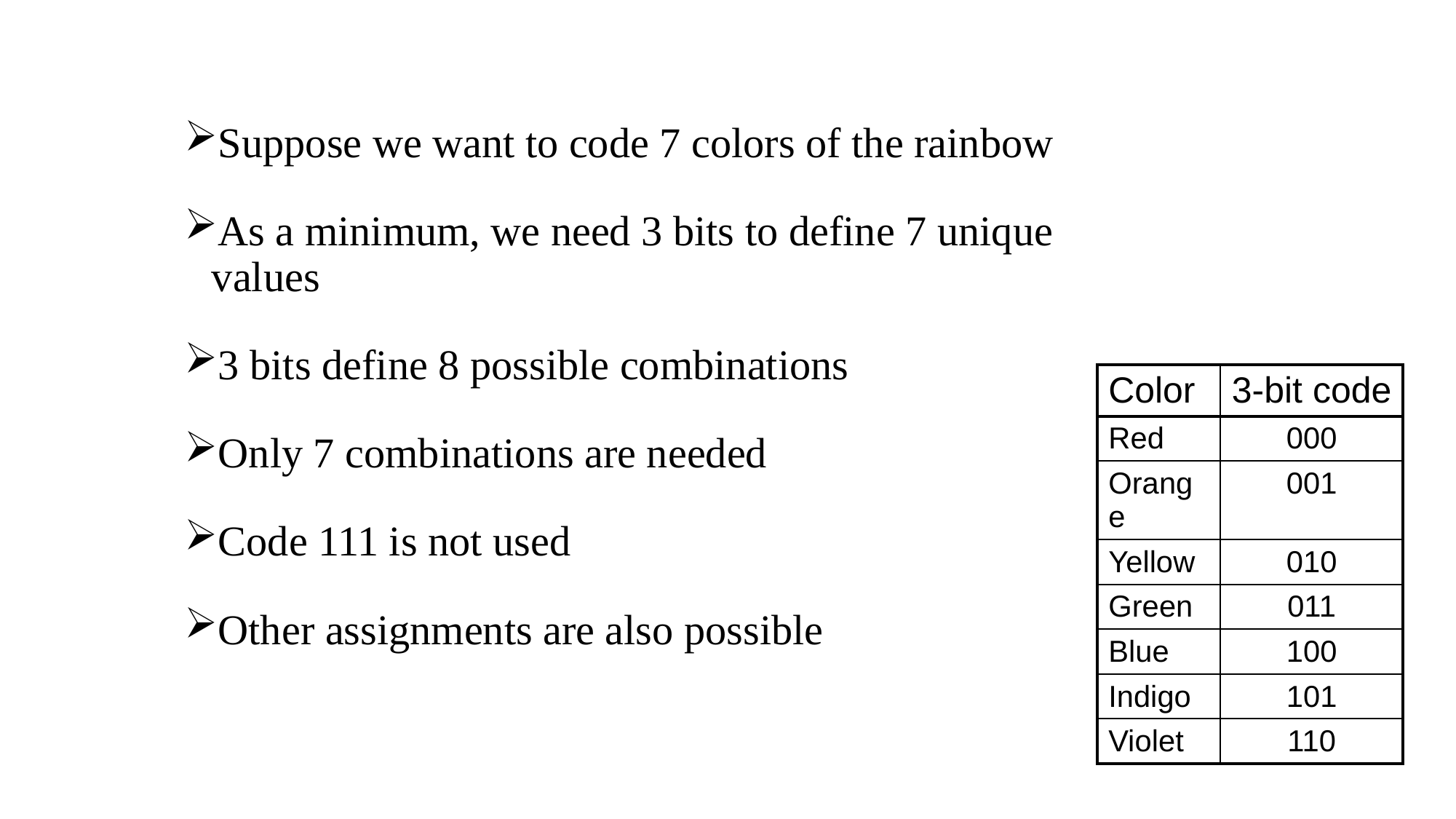

Suppose we want to code 7 colors of the rainbow
As a minimum, we need 3 bits to define 7 unique values
3 bits define 8 possible combinations
Only 7 combinations are needed
Code 111 is not used
Other assignments are also possible
| Color | 3-bit code |
| --- | --- |
| Red | 000 |
| Orange | 001 |
| Yellow | 010 |
| Green | 011 |
| Blue | 100 |
| Indigo | 101 |
| Violet | 110 |